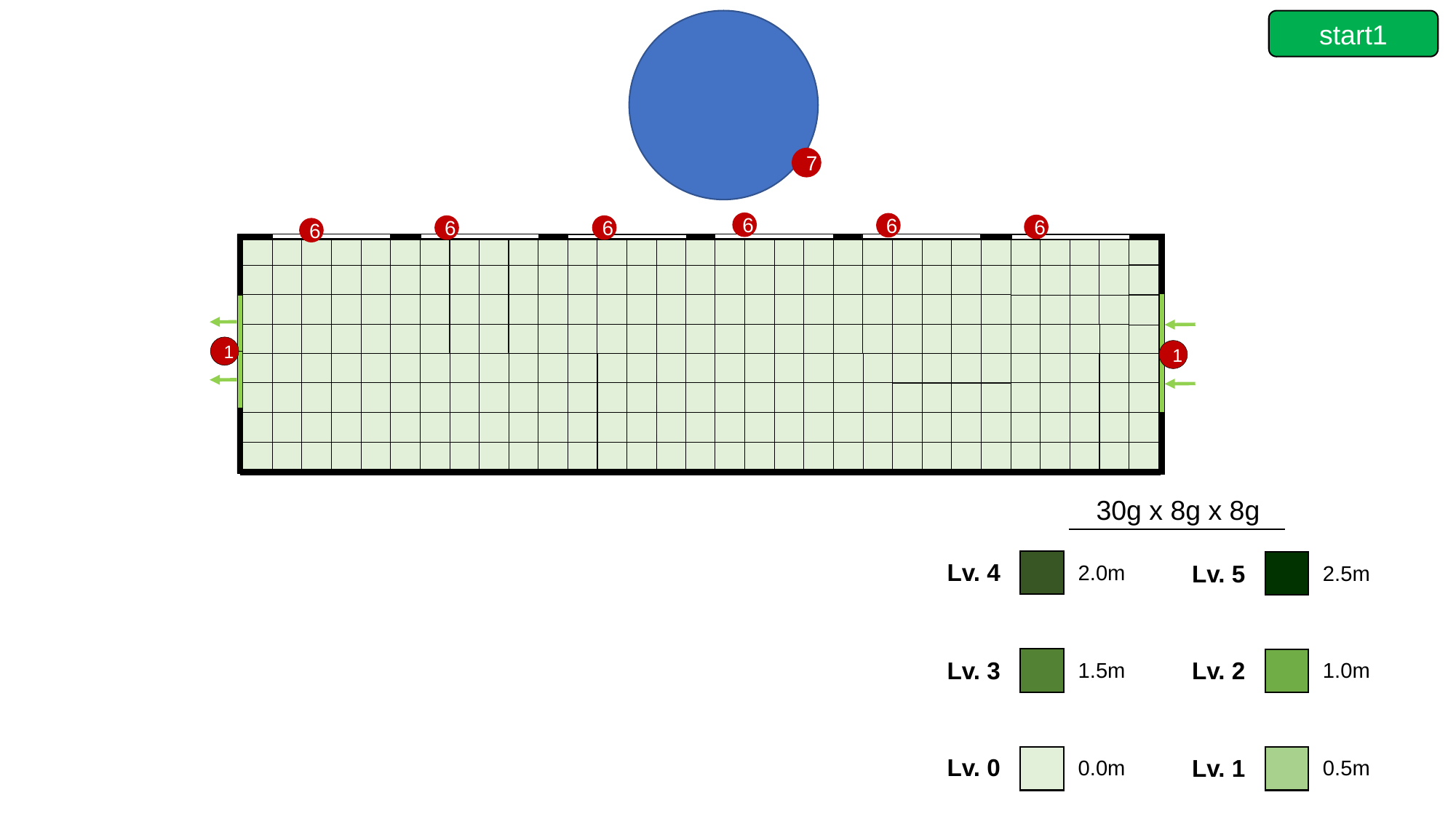

start1
7
6
6
6
6
6
6

1
1
1
1
30g x 8g x 8g

Lv. 4
2.0m

Lv. 5
2.5m

Lv. 3
1.5m

Lv. 2
1.0m

Lv. 0
0.0m

Lv. 1
0.5m